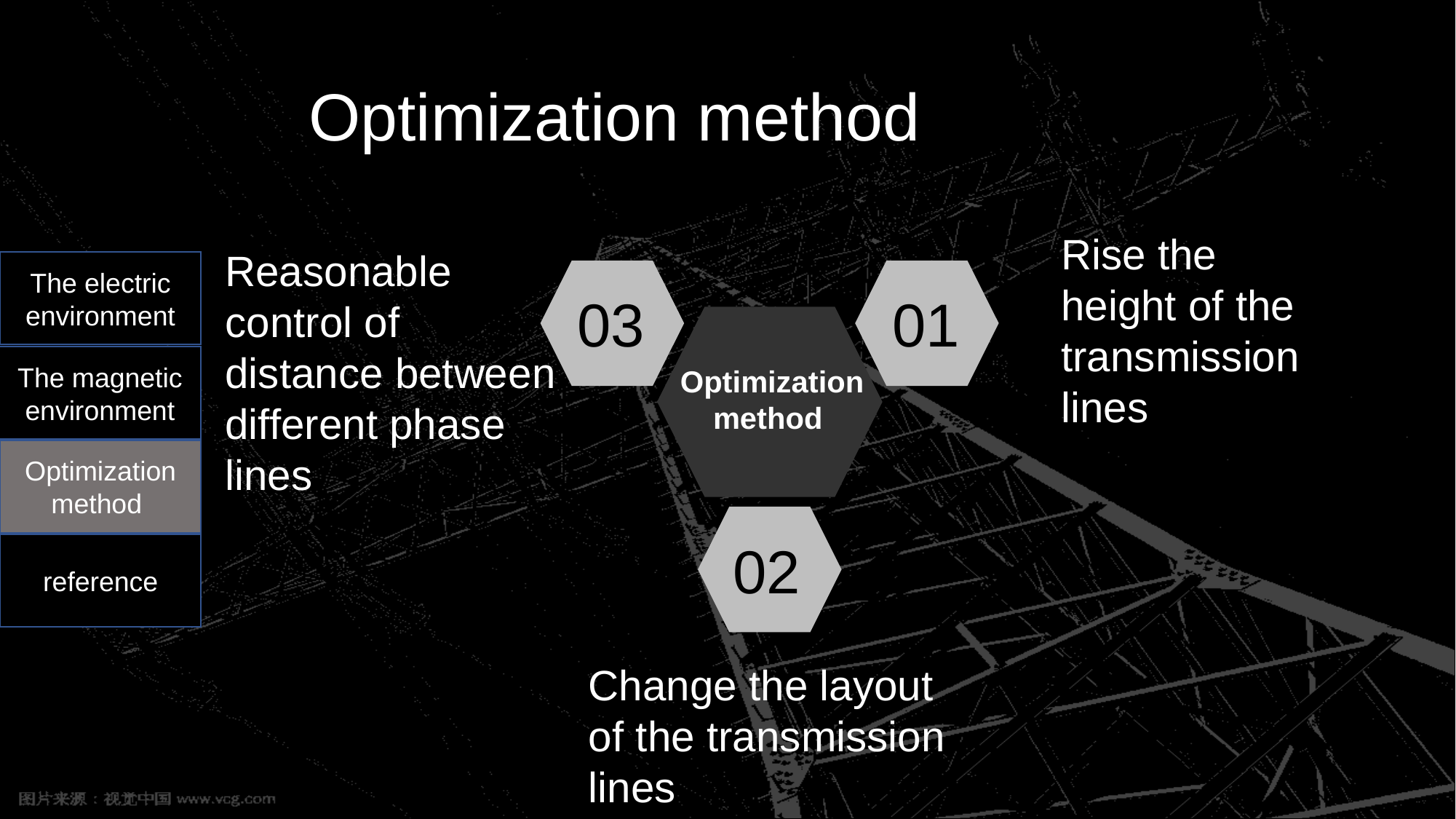

# Optimization method
Rise the height of the transmission lines

Reasonable control of distance between different phase lines
The electric environment

03

01

Optimization method

02
The magnetic environment
f
Optimization method
reference
Change the layout of the transmission lines